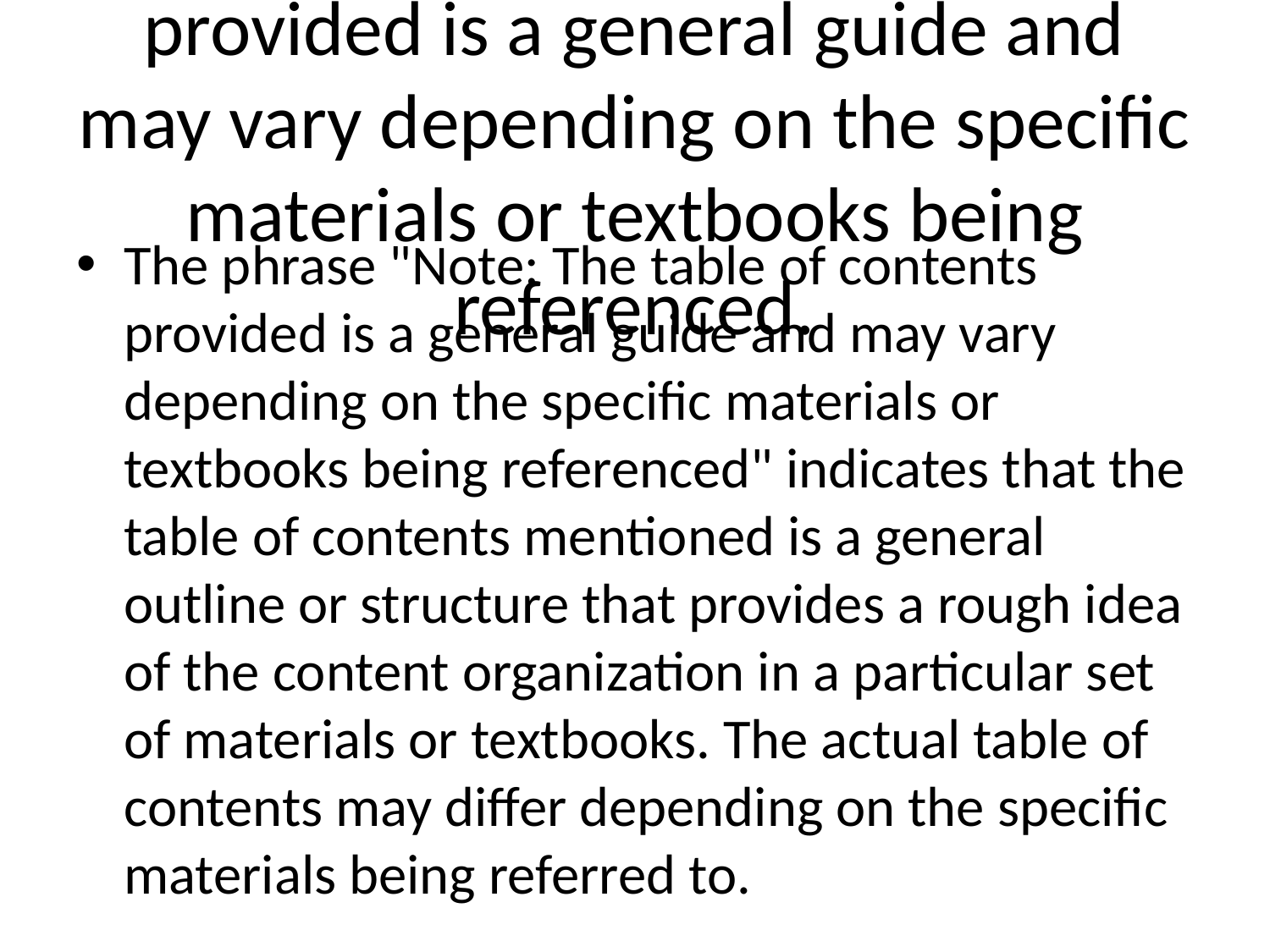

# Note: The table of contents provided is a general guide and may vary depending on the specific materials or textbooks being referenced.
The phrase "Note: The table of contents provided is a general guide and may vary depending on the specific materials or textbooks being referenced" indicates that the table of contents mentioned is a general outline or structure that provides a rough idea of the content organization in a particular set of materials or textbooks. The actual table of contents may differ depending on the specific materials being referred to.

A table of contents is typically found at the beginning of a book or document and provides an overview of the main topics or sections within the text. It serves as a roadmap, allowing readers to easily navigate through the material and locate specific information.

The statement recognizes that the table of contents may not be identical in every version of a particular material or textbook. The content structure and organization may be slightly different depending on the edition, author, or publisher. This is because different authors may choose to present the information in a different order or divide it into different sections.

The table of contents can vary in its level of detail. Some may provide an overview of major sections, while others may also include subheadings or chapter titles. It often includes page numbers to direct readers to the specific pages where each section or topic can be found.

By stating that the provided table of contents is a general guide, it emphasizes that it is not an exact representation of the contents of every version of the material or textbook. It is important for readers to refer to the specific table of contents within their own copy of the material or textbook for accurate information regarding the organization of the content.